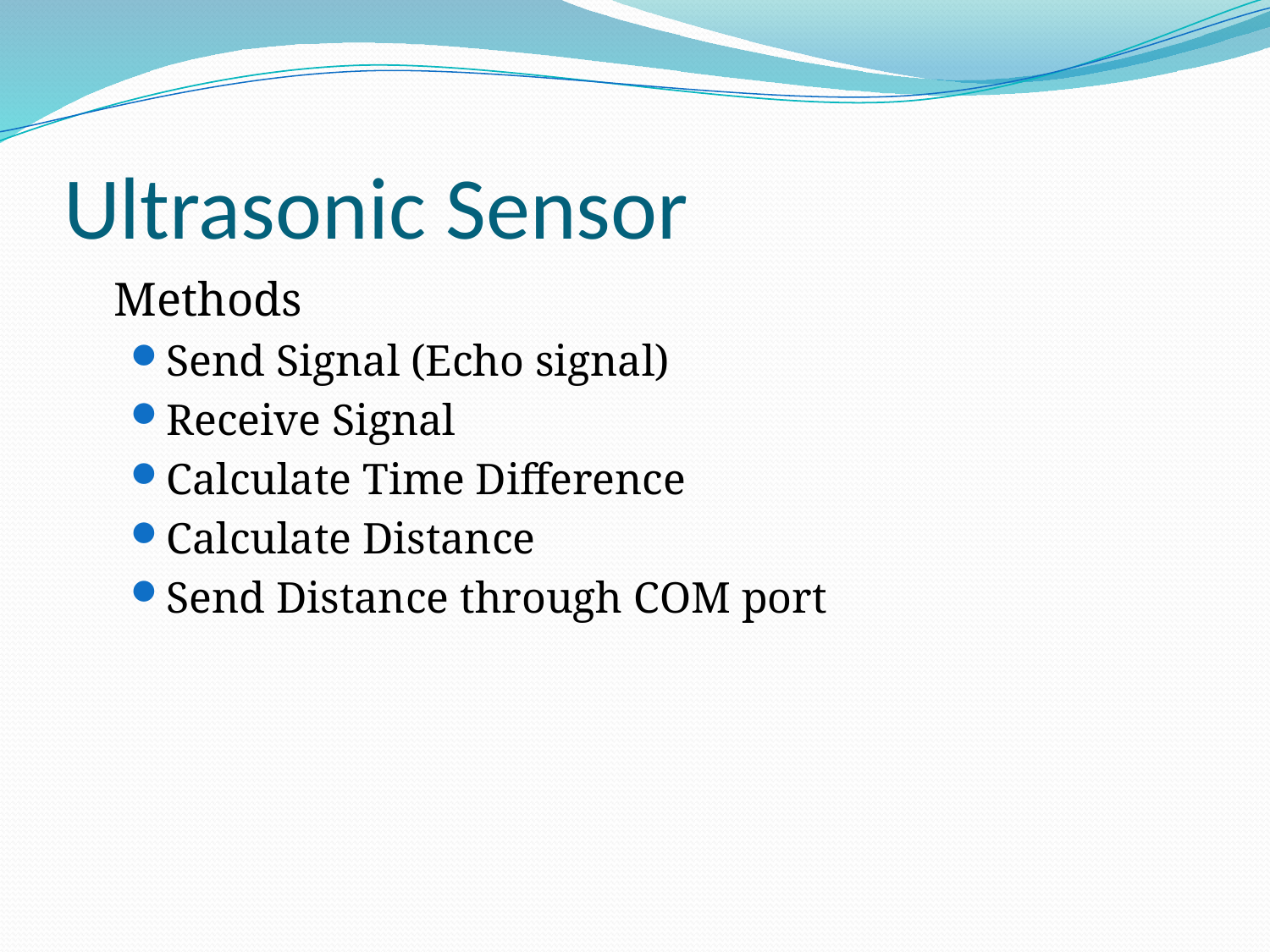

# Ultrasonic Sensor
	Methods
Send Signal (Echo signal)
Receive Signal
Calculate Time Difference
Calculate Distance
Send Distance through COM port